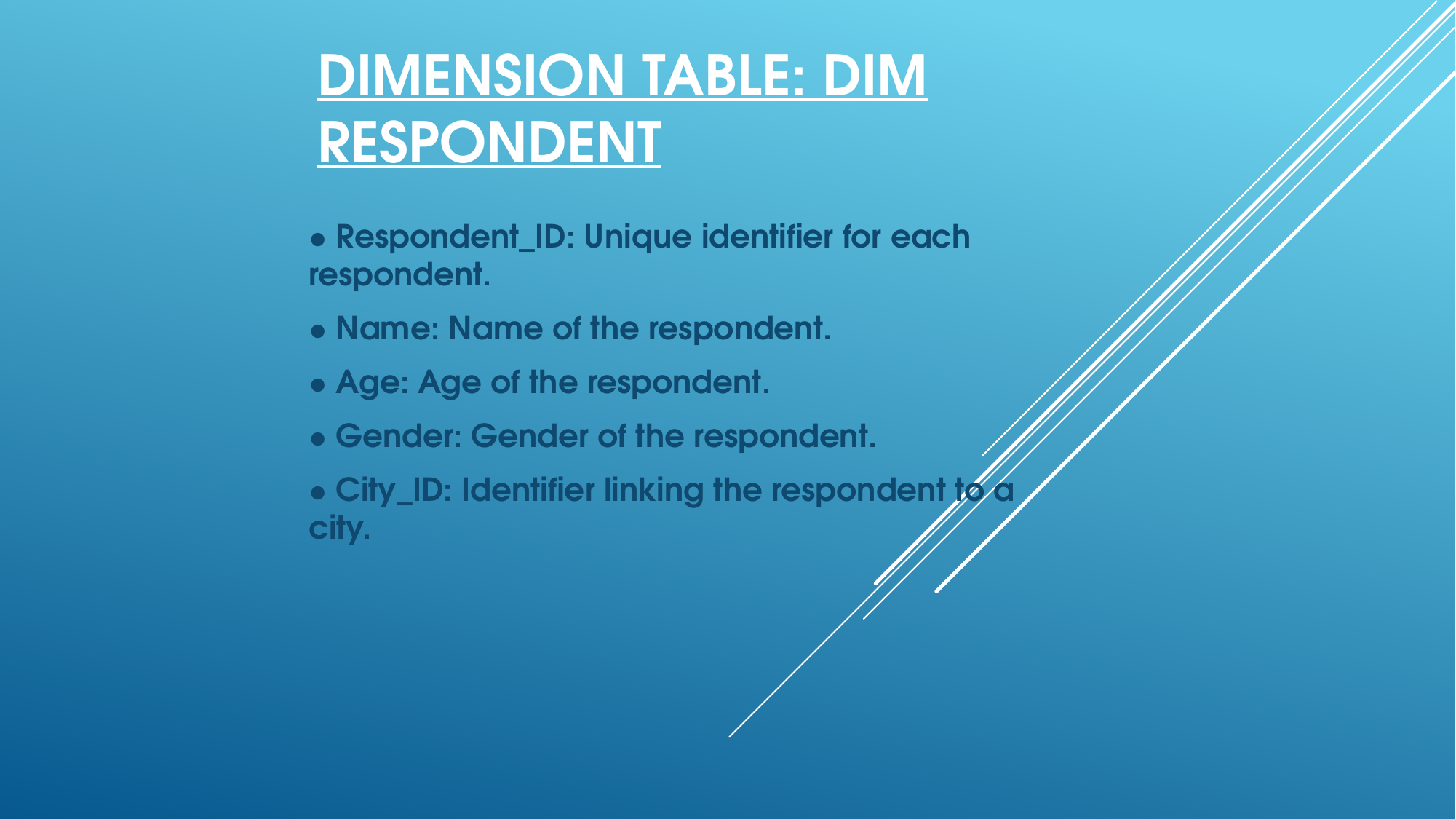

# DIMENSION TABLE: DIM RESPONDENT
• Respondent_ID: Unique identifier for each respondent.
• Name: Name of the respondent.
• Age: Age of the respondent.
• Gender: Gender of the respondent.
• City_ID: Identifier linking the respondent to a city.